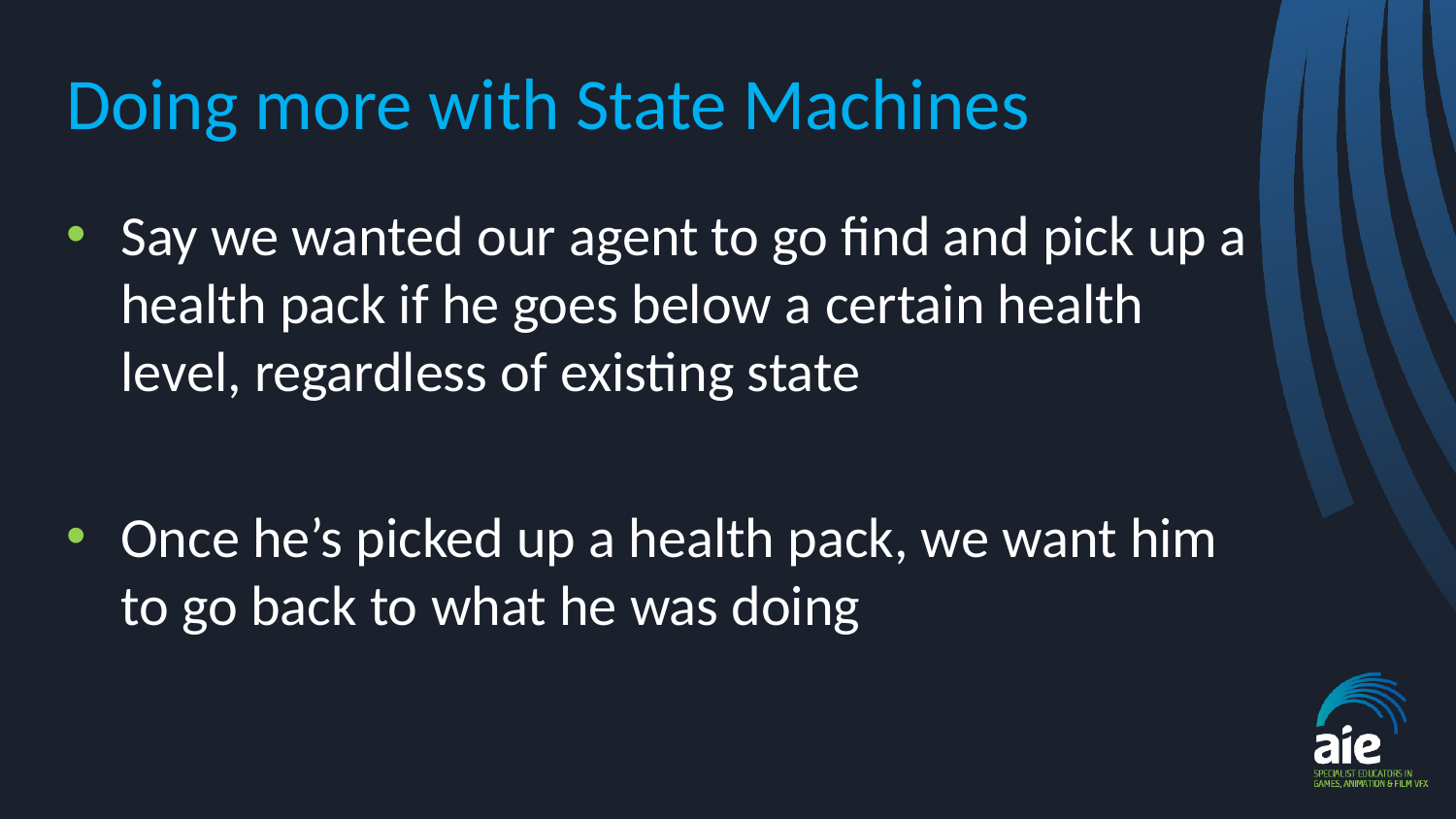

# Doing more with State Machines
Say we wanted our agent to go find and pick up a health pack if he goes below a certain health level, regardless of existing state

Once he’s picked up a health pack, we want him to go back to what he was doing